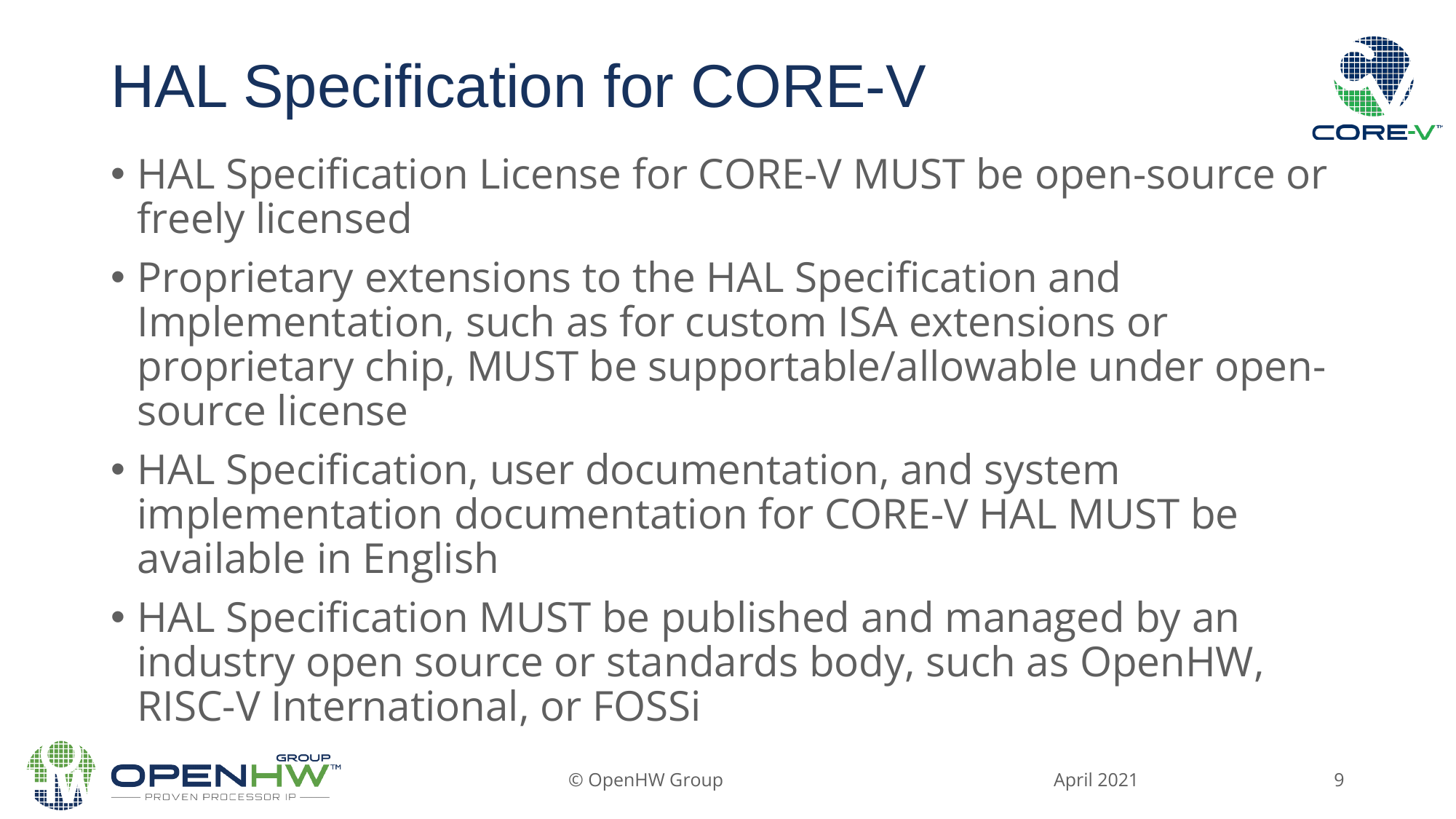

# HAL Specification for CORE-V
HAL Specification License for CORE-V MUST be open-source or freely licensed
Proprietary extensions to the HAL Specification and Implementation, such as for custom ISA extensions or proprietary chip, MUST be supportable/allowable under open-source license
HAL Specification, user documentation, and system implementation documentation for CORE-V HAL MUST be available in English
HAL Specification MUST be published and managed by an industry open source or standards body, such as OpenHW, RISC-V International, or FOSSi

April 2021
© OpenHW Group
9